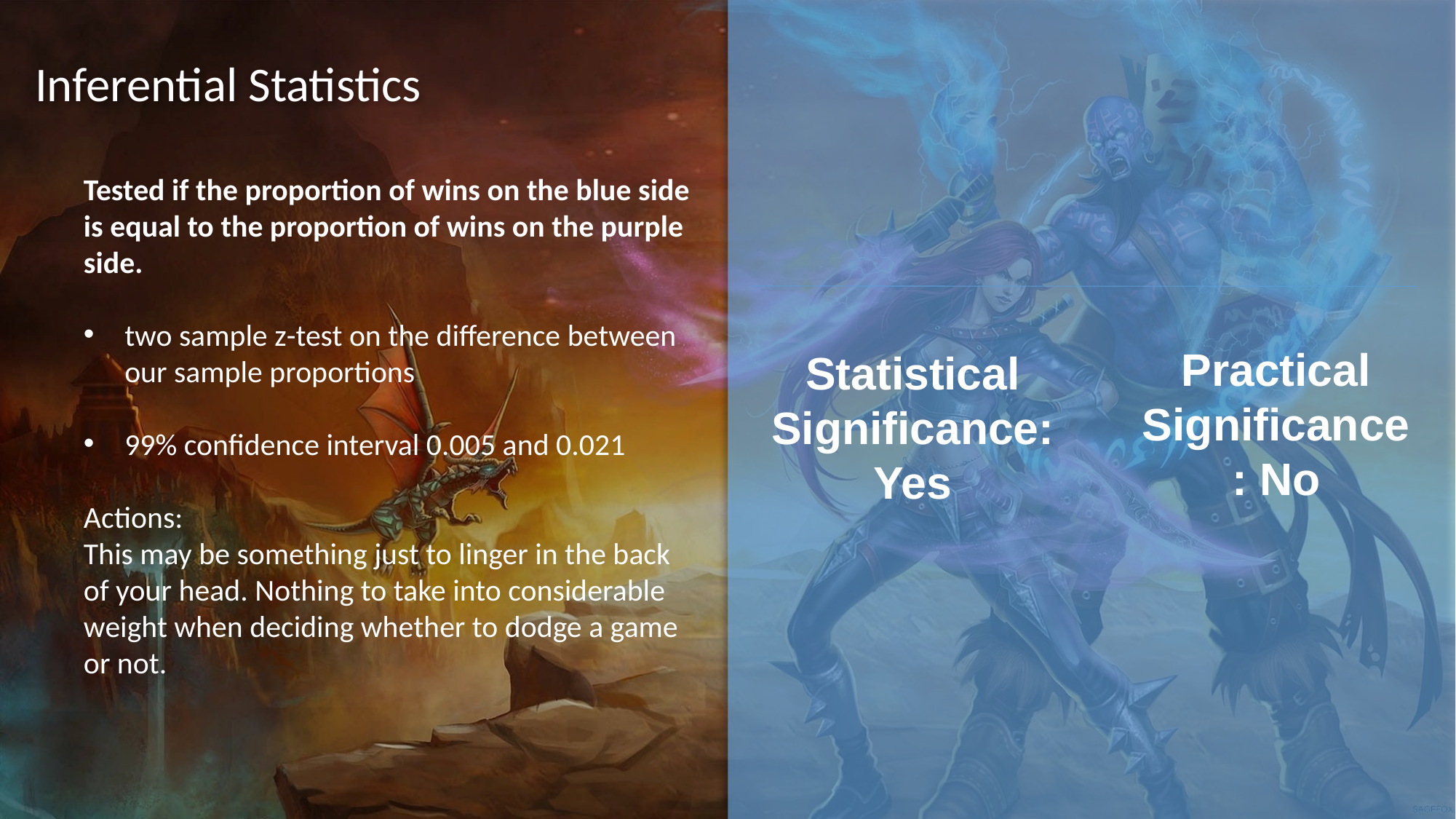

Inferential Statistics
Tested if the proportion of wins on the blue side is equal to the proportion of wins on the purple side.

two sample z-test on the difference between our sample proportions

99% confidence interval 0.005 and 0.021

Actions:
This may be something just to linger in the back of your head. Nothing to take into considerable weight when deciding whether to dodge a game or not.
Practical Significance: No
Statistical Significance: Yes